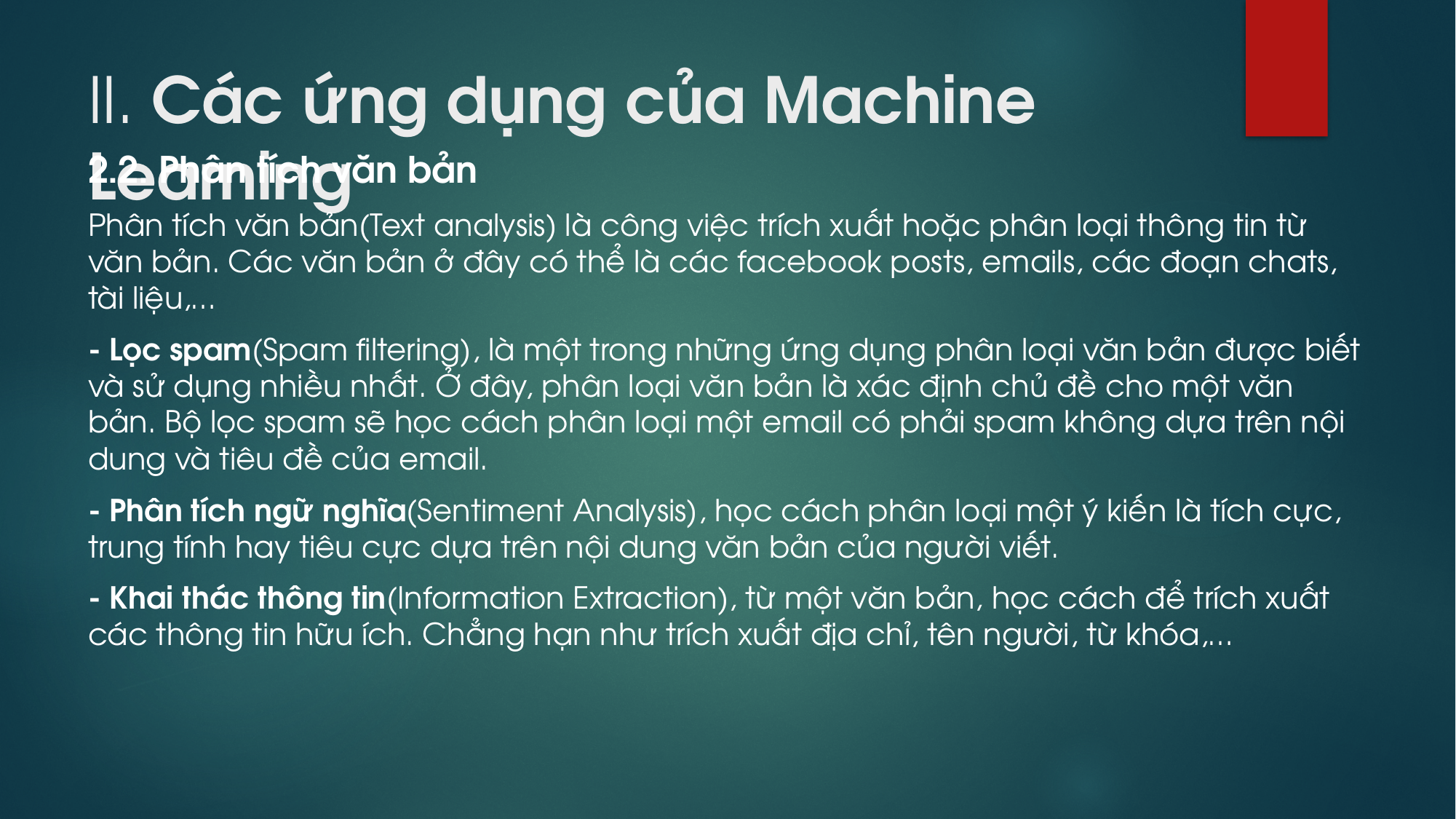

# II. Các ứng dụng của Machine Learning
2.2. Phân tích văn bản
Phân tích văn bản(Text analysis) là công việc trích xuất hoặc phân loại thông tin từ văn bản. Các văn bản ở đây có thể là các facebook posts, emails, các đoạn chats, tài liệu,…
- Lọc spam(Spam filtering), là một trong những ứng dụng phân loại văn bản được biết và sử dụng nhiều nhất. Ở đây, phân loại văn bản là xác định chủ đề cho một văn bản. Bộ lọc spam sẽ học cách phân loại một email có phải spam không dựa trên nội dung và tiêu đề của email.
- Phân tích ngữ nghĩa(Sentiment Analysis), học cách phân loại một ý kiến là tích cực, trung tính hay tiêu cực dựa trên nội dung văn bản của người viết.
- Khai thác thông tin(Information Extraction), từ một văn bản, học cách để trích xuất các thông tin hữu ích. Chẳng hạn như trích xuất địa chỉ, tên người, từ khóa,…